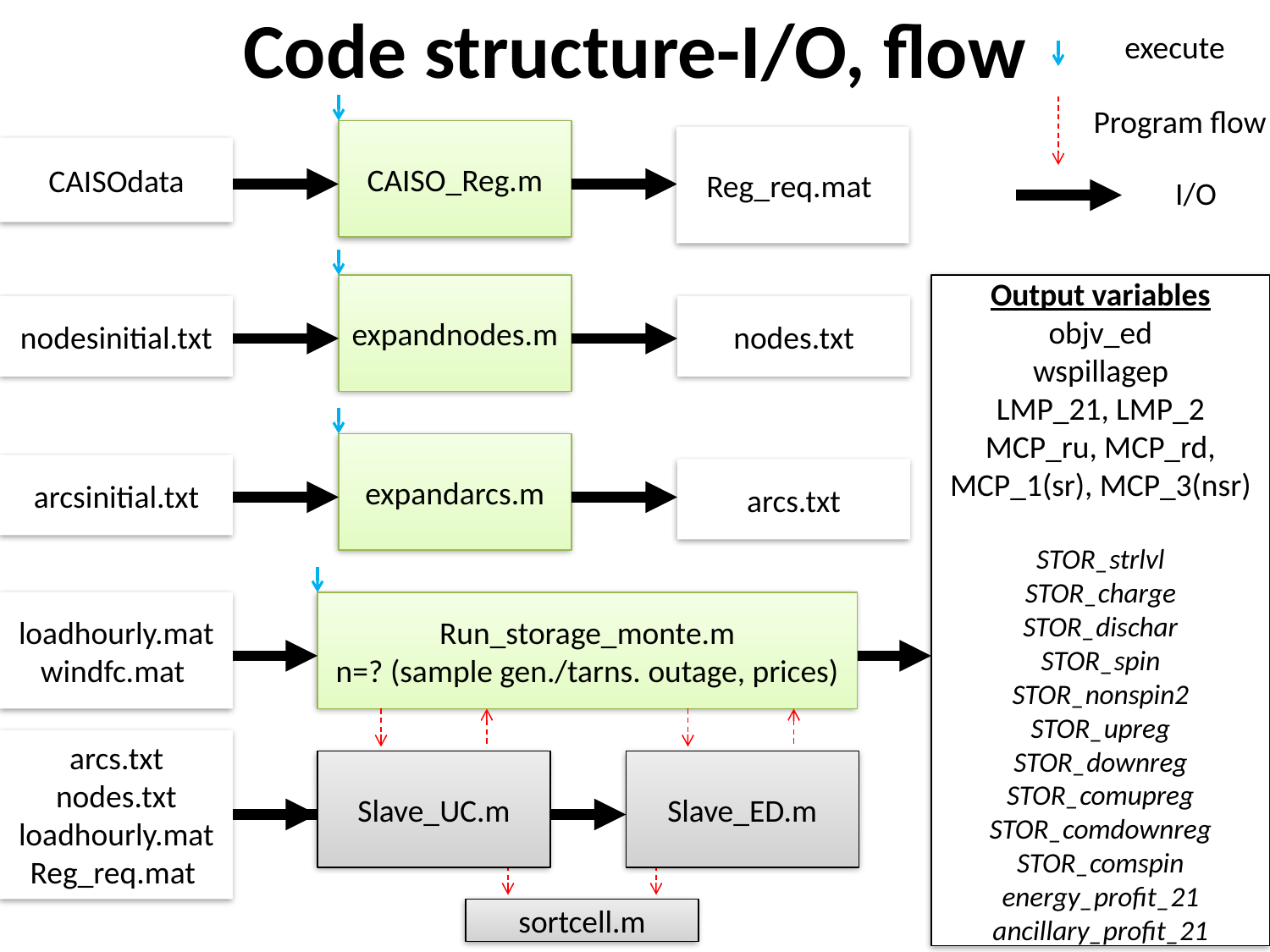

# Code structure-I/O, flow
execute
Program flow
CAISO_Reg.m
Reg_req.mat
CAISOdata
I/O
expandnodes.m
Output variables
objv_ed
wspillagep
LMP_21, LMP_2
MCP_ru, MCP_rd, MCP_1(sr), MCP_3(nsr)

STOR_strlvl
STOR_charge
STOR_dischar
STOR_spin
STOR_nonspin2
STOR_upreg
STOR_downreg
STOR_comupreg
STOR_comdownreg
STOR_comspin
energy_profit_21
ancillary_profit_21
nodesinitial.txt
nodes.txt
expandarcs.m
arcsinitial.txt
arcs.txt
loadhourly.mat windfc.mat
Run_storage_monte.m
n=? (sample gen./tarns. outage, prices)
arcs.txt
nodes.txt
loadhourly.mat Reg_req.mat
Slave_UC.m
Slave_ED.m
sortcell.m